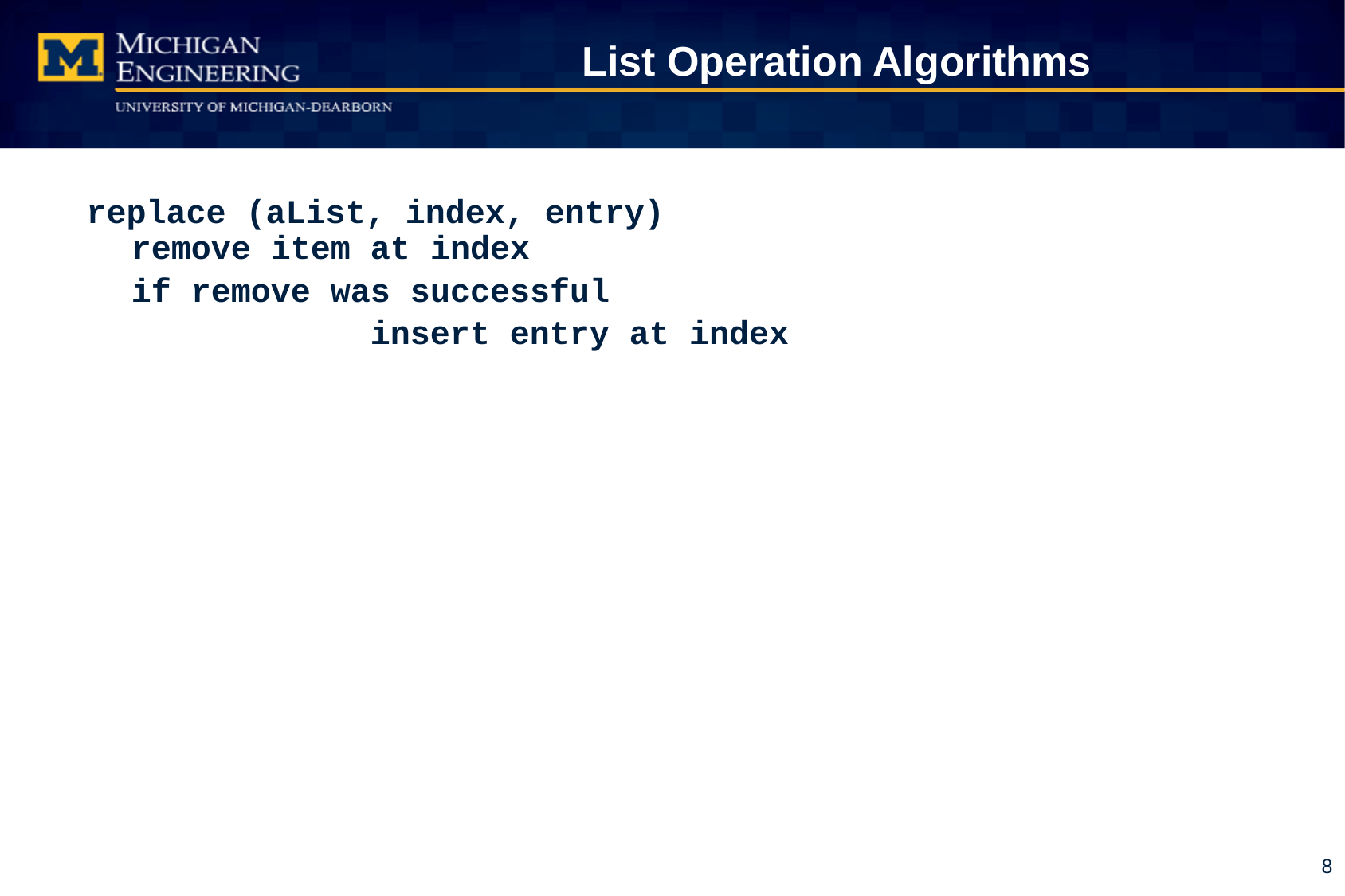

# List Operation Algorithms
replace (aList, index, entry)
remove item at index
	if remove was successful
			insert entry at index
8